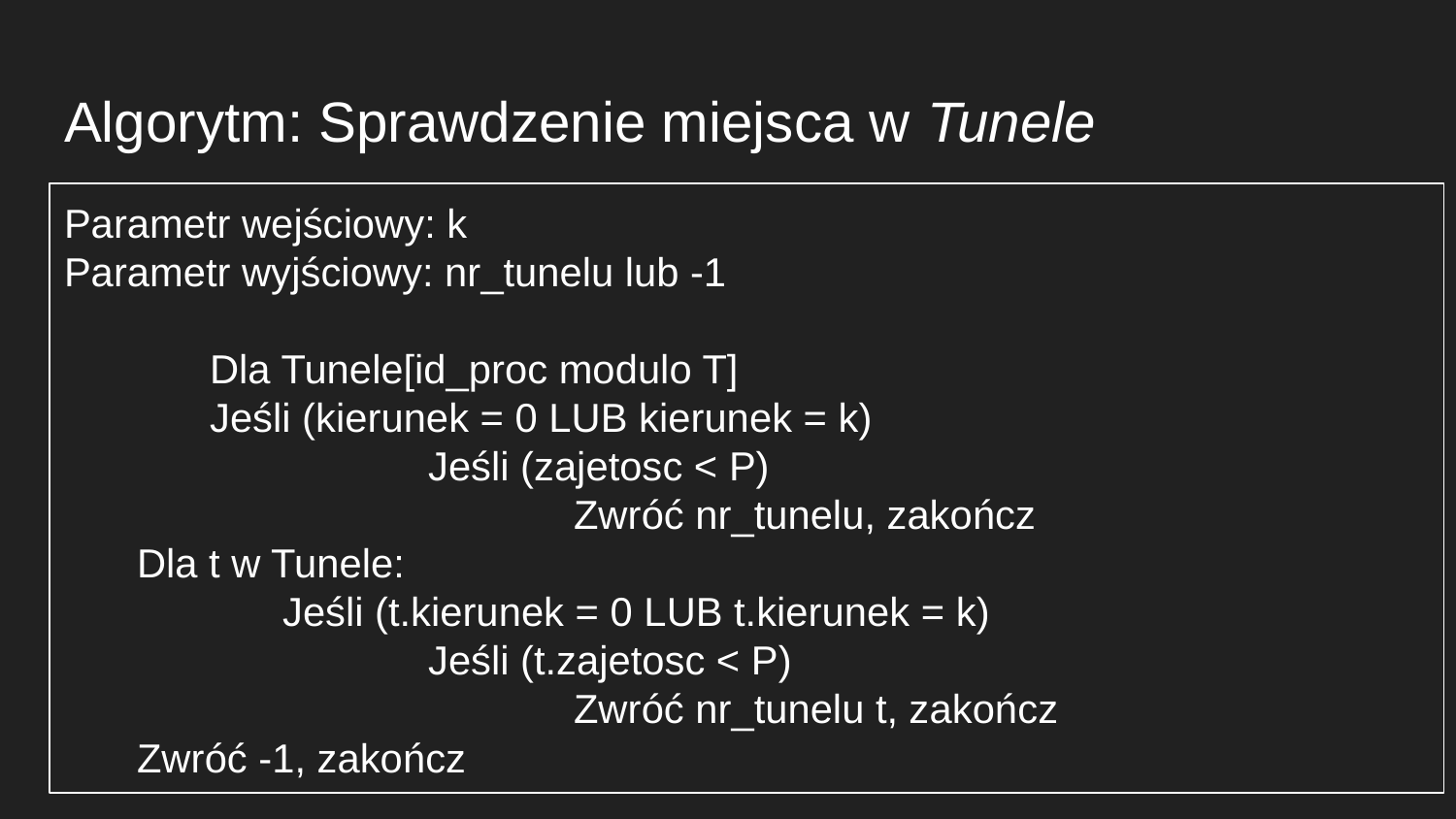

# Algorytm: Sprawdzenie miejsca w Tunele
Parametr wejściowy: k
Parametr wyjściowy: nr_tunelu lub -1

	Dla Tunele[id_proc modulo T]
Jeśli (kierunek = 0 LUB kierunek = k)
		Jeśli (zajetosc < P)
			Zwróć nr_tunelu, zakończ
Dla t w Tunele:
	Jeśli (t.kierunek = 0 LUB t.kierunek = k)
		Jeśli (t.zajetosc < P)
			Zwróć nr_tunelu t, zakończ
Zwróć -1, zakończ